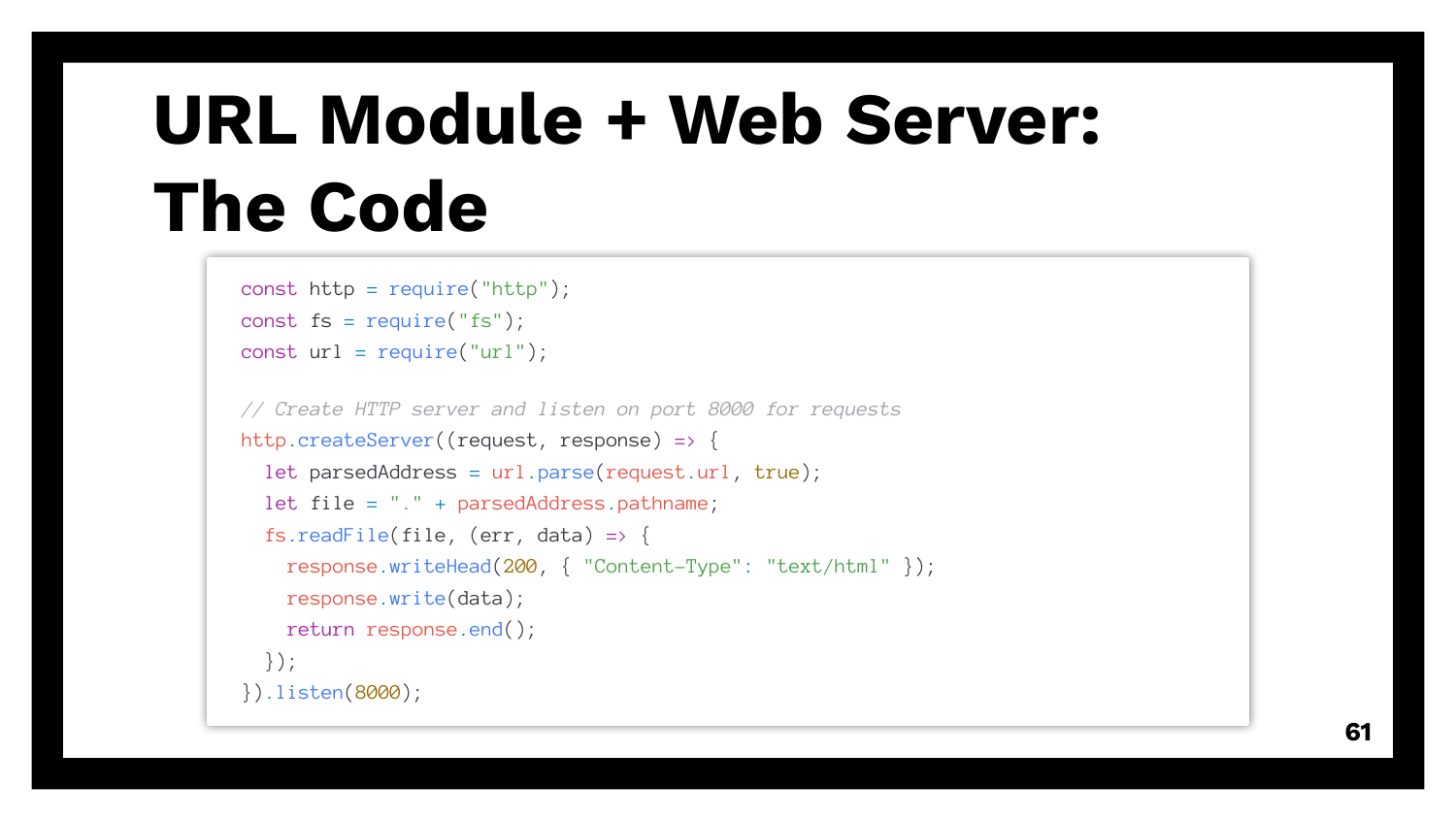

# URL Module + Web Server: The Code
const http = require("http");
const fs = require("fs");
const url = require("url");
// Create HTTP server and listen on port 8000 for requests
http.createServer((request, response) => {
  let parsedAddress = url.parse(request.url, true);
  let file = "." + parsedAddress.pathname;
  fs.readFile(file, (err, data) => {
    response.writeHead(200, { "Content-Type": "text/html" });
    response.write(data);
    return response.end();
  });
}).listen(8000);
61